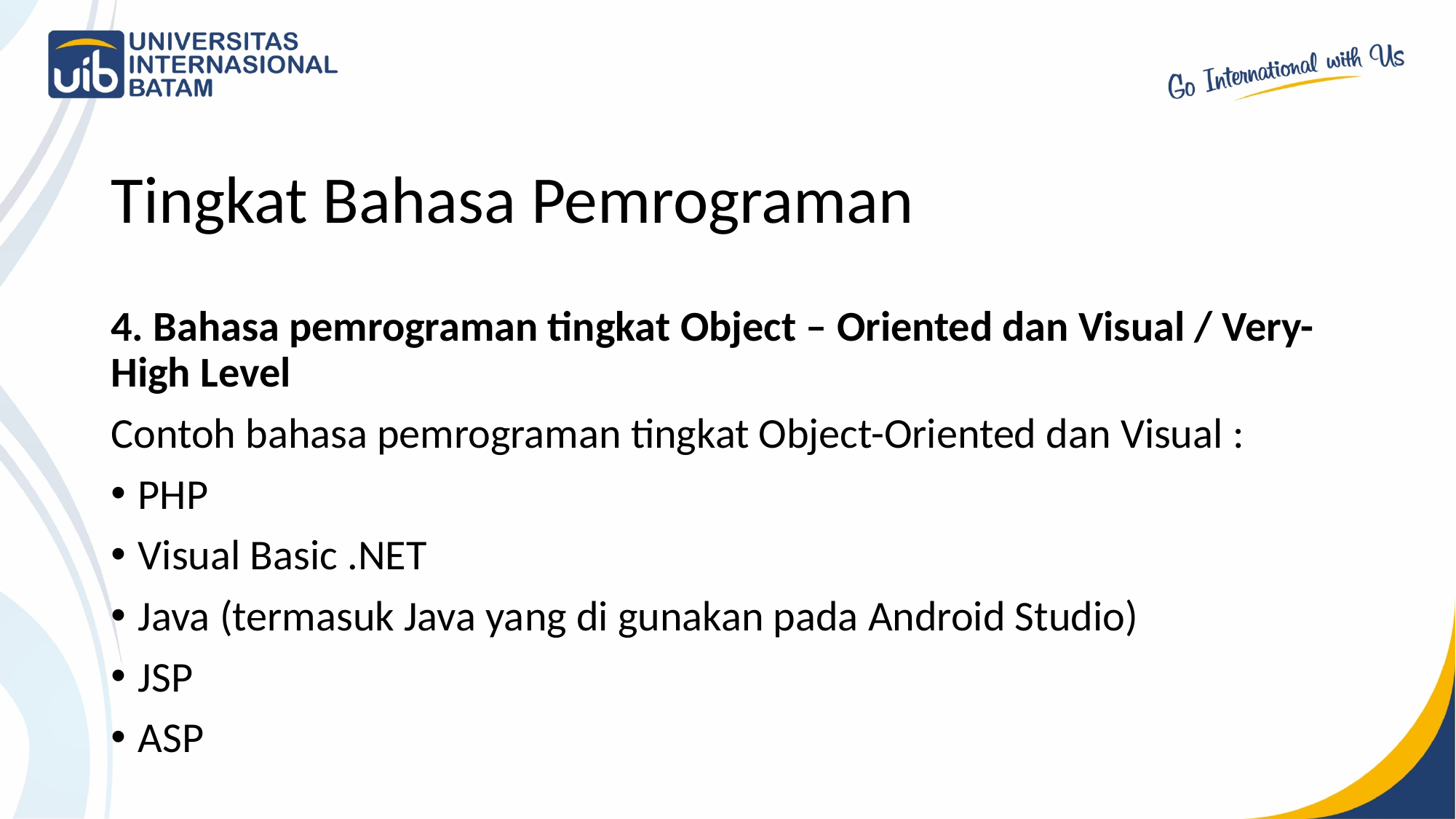

# Tingkat Bahasa Pemrograman
4. Bahasa pemrograman tingkat Object – Oriented dan Visual / Very-High Level
Contoh bahasa pemrograman tingkat Object-Oriented dan Visual :
PHP
Visual Basic .NET
Java (termasuk Java yang di gunakan pada Android Studio)
JSP
ASP